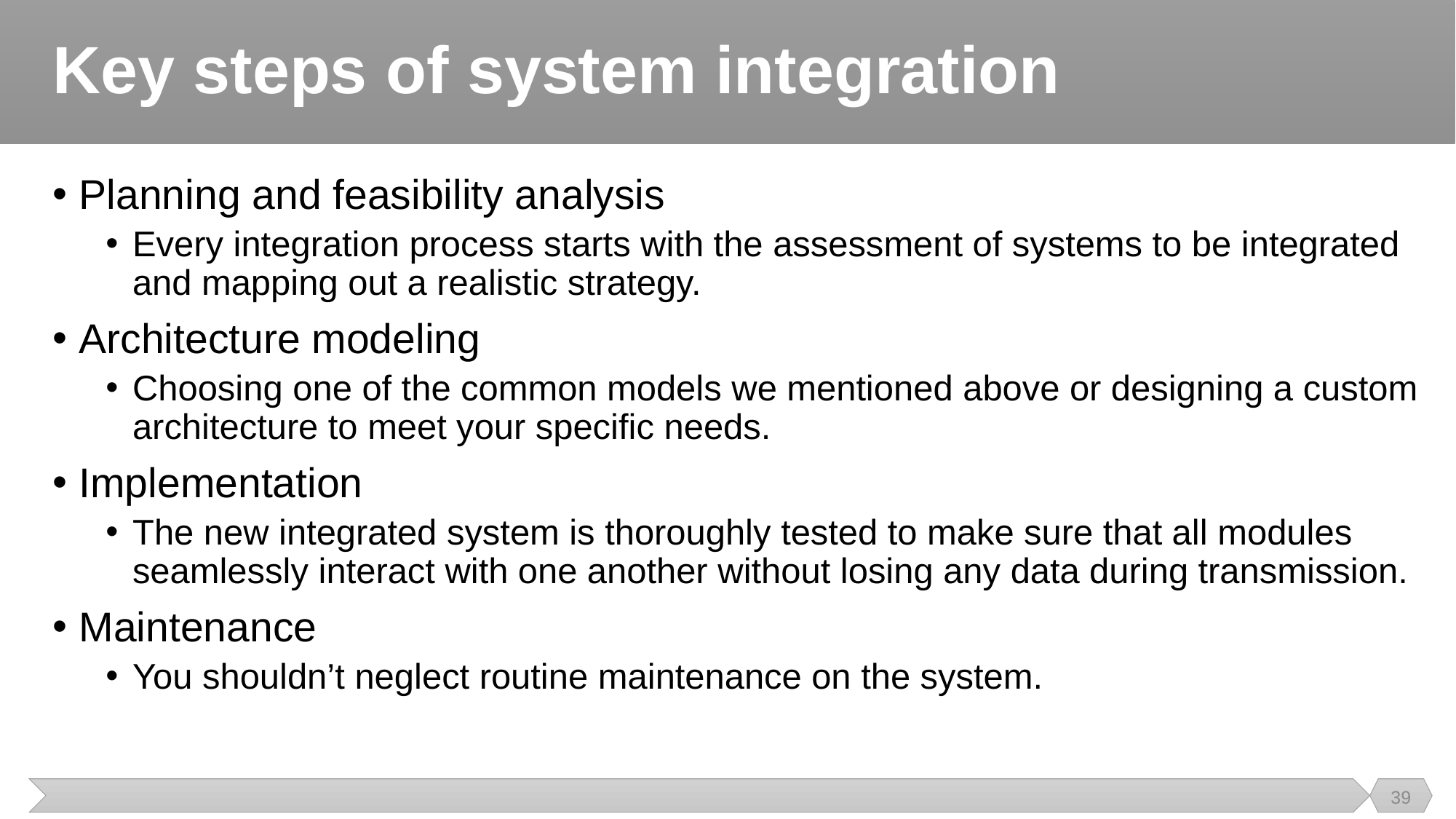

# Key steps of system integration
Planning and feasibility analysis
Every integration process starts with the assessment of systems to be integrated and mapping out a realistic strategy.
Architecture modeling
Choosing one of the common models we mentioned above or designing a custom architecture to meet your specific needs.
Implementation
The new integrated system is thoroughly tested to make sure that all modules seamlessly interact with one another without losing any data during transmission.
Maintenance
You shouldn’t neglect routine maintenance on the system.
39